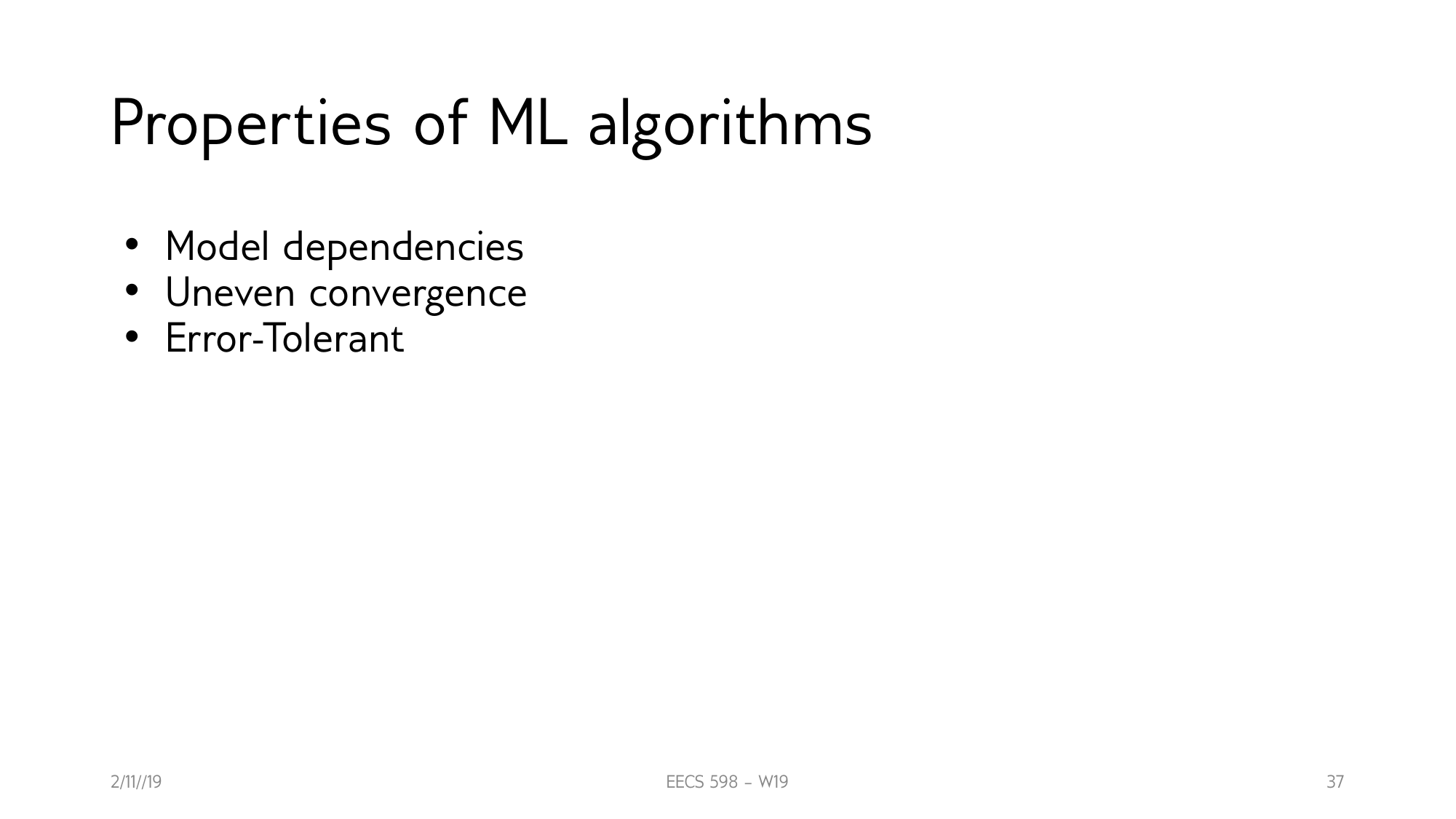

# Properties of ML algorithms
Model dependencies
Uneven convergence
Error-Tolerant

2/11//19
EECS 598 – W19
37